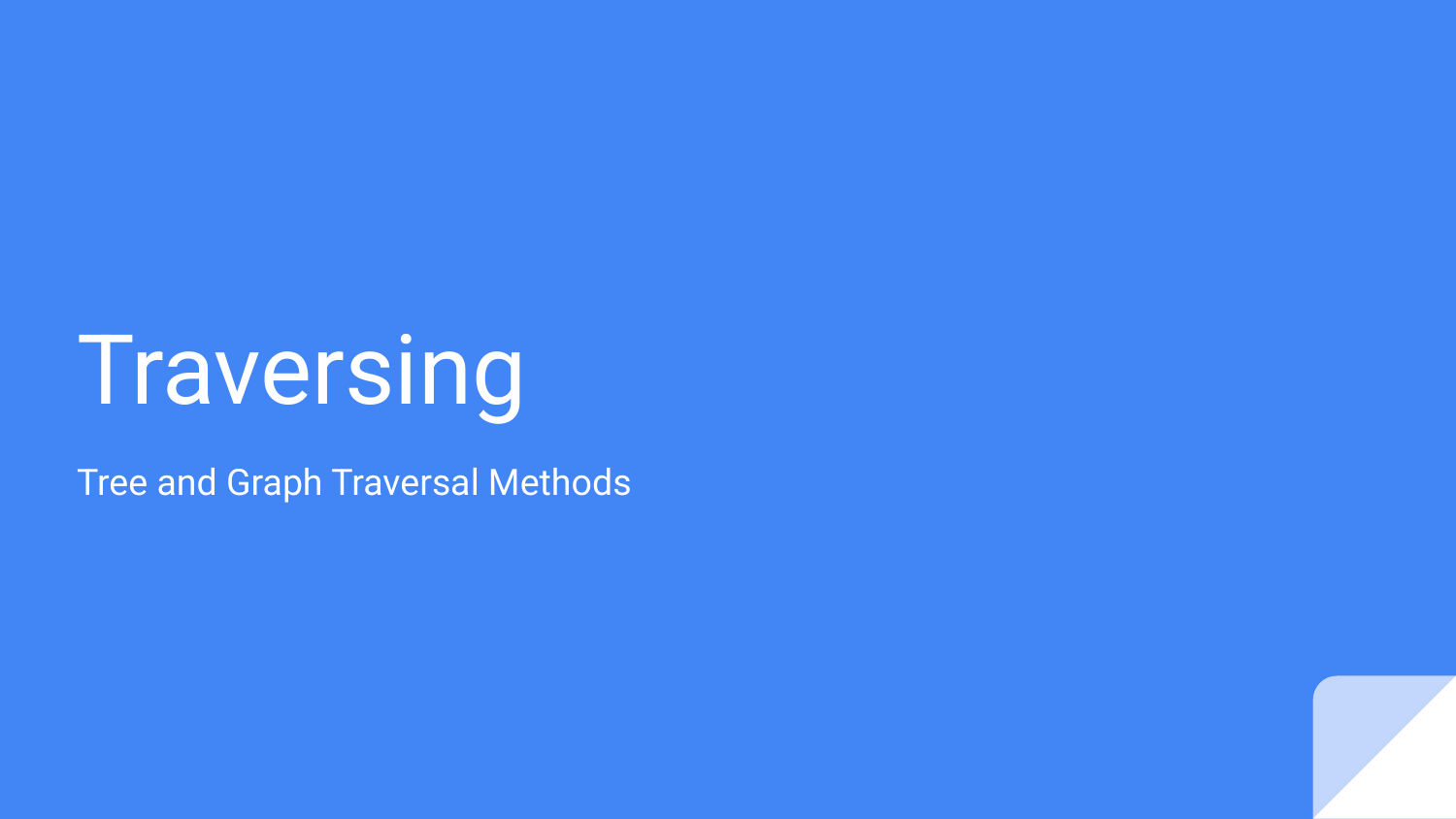

# Traversing
Tree and Graph Traversal Methods